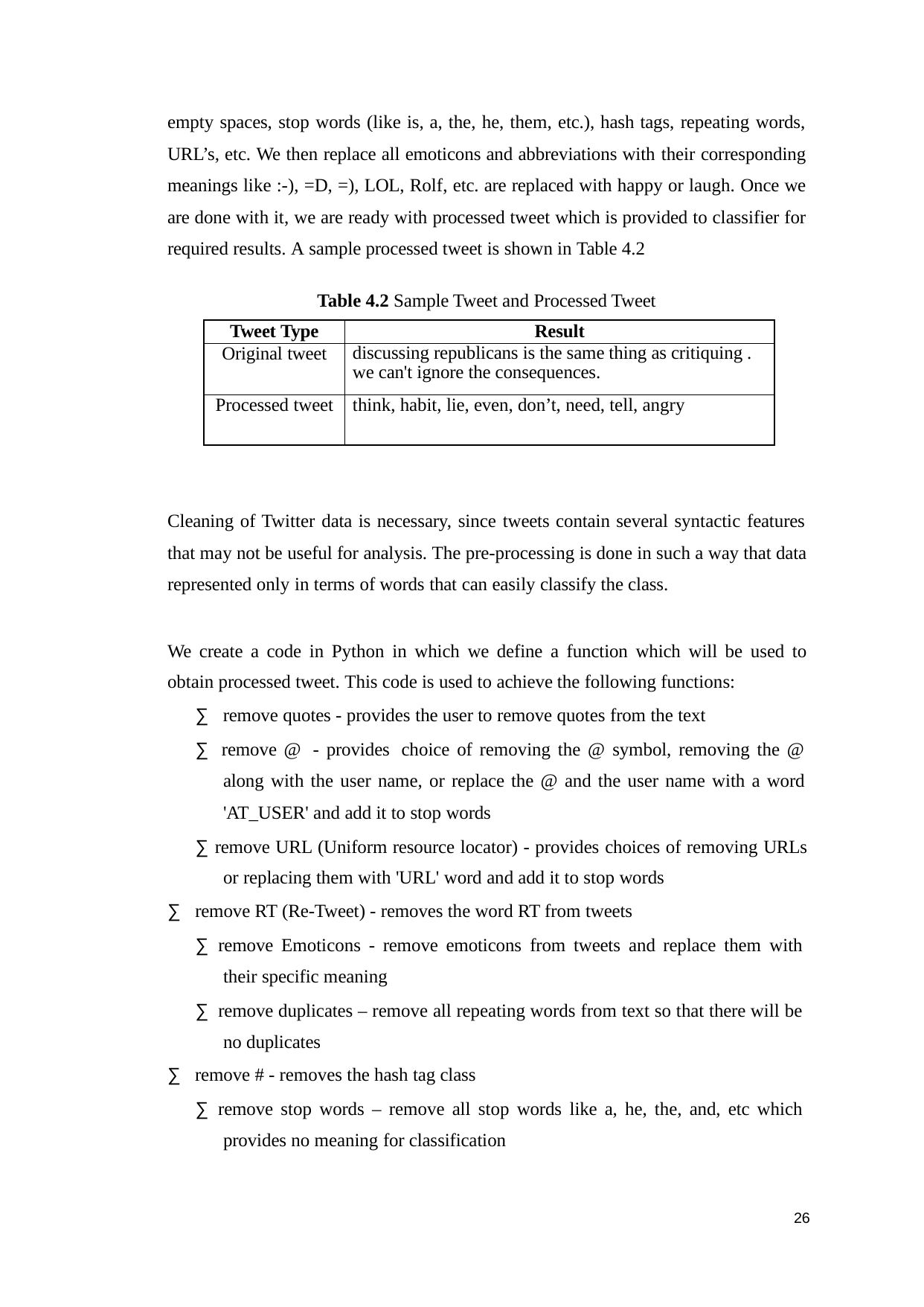

empty spaces, stop words (like is, a, the, he, them, etc.), hash tags, repeating words,  URL’s, etc. We then replace all emoticons and abbreviations with their corresponding  meanings like :-), =D, =), LOL, Rolf, etc. are replaced with happy or laugh. Once we  are done with it, we are ready with processed tweet which is provided to classifier for  required results. A sample processed tweet is shown in Table 4.2

Table 4.2 Sample Tweet and Processed Tweet
| Tweet Type | Result |
| --- | --- |
| Original tweet | discussing republicans is the same thing as critiquing . we can't ignore the consequences. |
| Processed tweet | think, habit, lie, even, don’t, need, tell, angry |
Cleaning of Twitter data is necessary, since tweets contain several syntactic features  that may not be useful for analysis. The pre-processing is done in such a way that data  represented only in terms of words that can easily classify the class.

We create a code in Python in which we define a function which will be used to  obtain processed tweet. This code is used to achieve the following functions:
∑ remove quotes - provides the user to remove quotes from the text
∑ remove @ - provides choice of removing the @ symbol, removing the @  along with the user name, or replace the @ and the user name with a word  'AT_USER' and add it to stop words
∑ remove URL (Uniform resource locator) - provides choices of removing URLs  or replacing them with 'URL' word and add it to stop words
∑ remove RT (Re-Tweet) - removes the word RT from tweets
∑ remove Emoticons - remove emoticons from tweets and replace them with  their specific meaning
∑ remove duplicates – remove all repeating words from text so that there will be  no duplicates
∑ remove # - removes the hash tag class
∑ remove stop words – remove all stop words like a, he, the, and, etc which  provides no meaning for classification
26